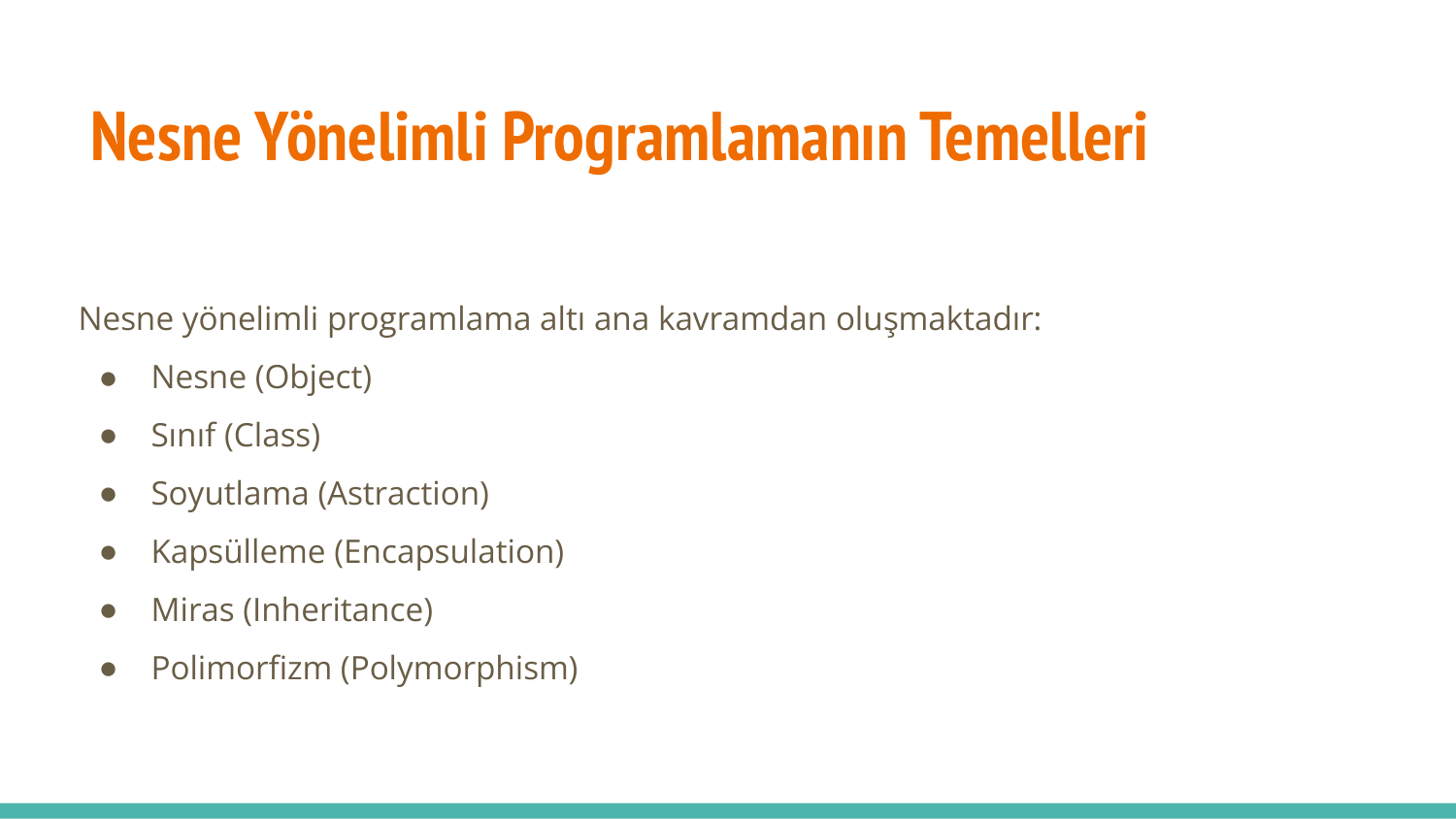

Nesne Yönelimli Programlamanın Temelleri
# Nesne yönelimli programlama altı ana kavramdan oluşmaktadır:
Nesne (Object)
Sınıf (Class)
Soyutlama (Astraction)
Kapsülleme (Encapsulation)
Miras (Inheritance)
Polimorfizm (Polymorphism)